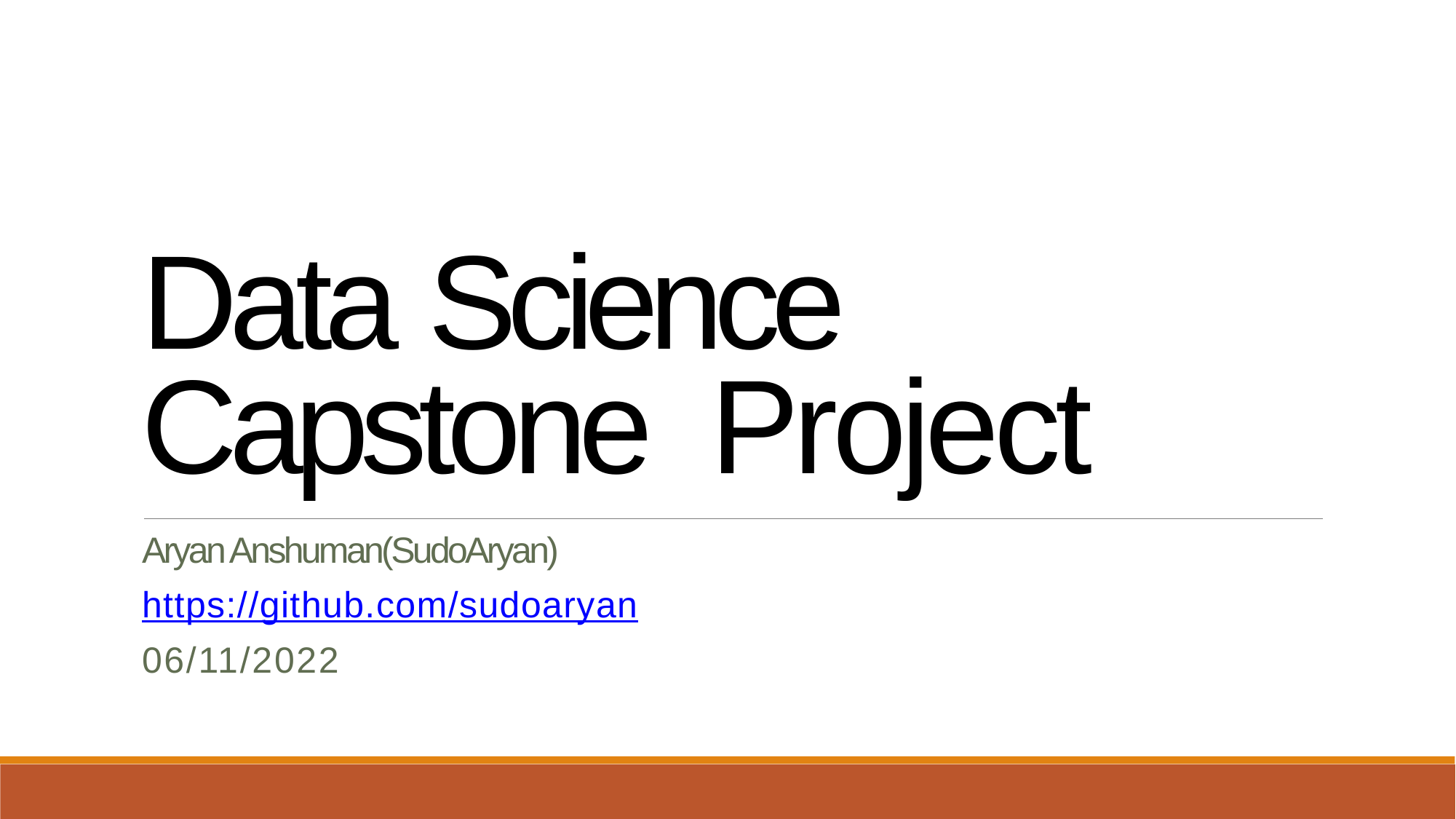

Data Science Capstone  Project
Aryan Anshuman(SudoAryan)
https://github.com/sudoaryan
06/11/2022